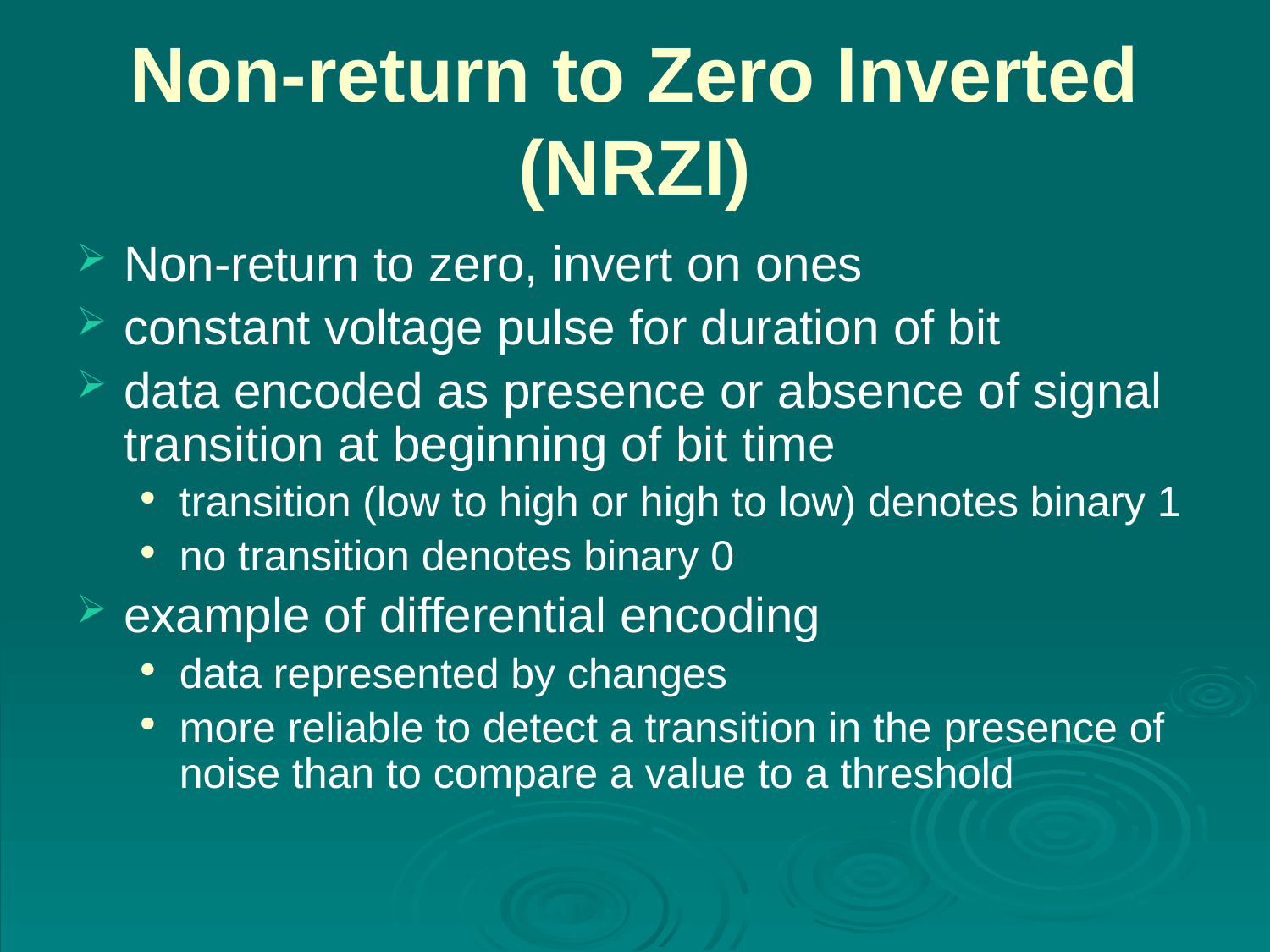

# Non-return to Zero Inverted (NRZI)
Non-return to zero, invert on ones
constant voltage pulse for duration of bit
data encoded as presence or absence of signal transition at beginning of bit time
transition (low to high or high to low) denotes binary 1
no transition denotes binary 0
example of differential encoding
data represented by changes
more reliable to detect a transition in the presence of noise than to compare a value to a threshold